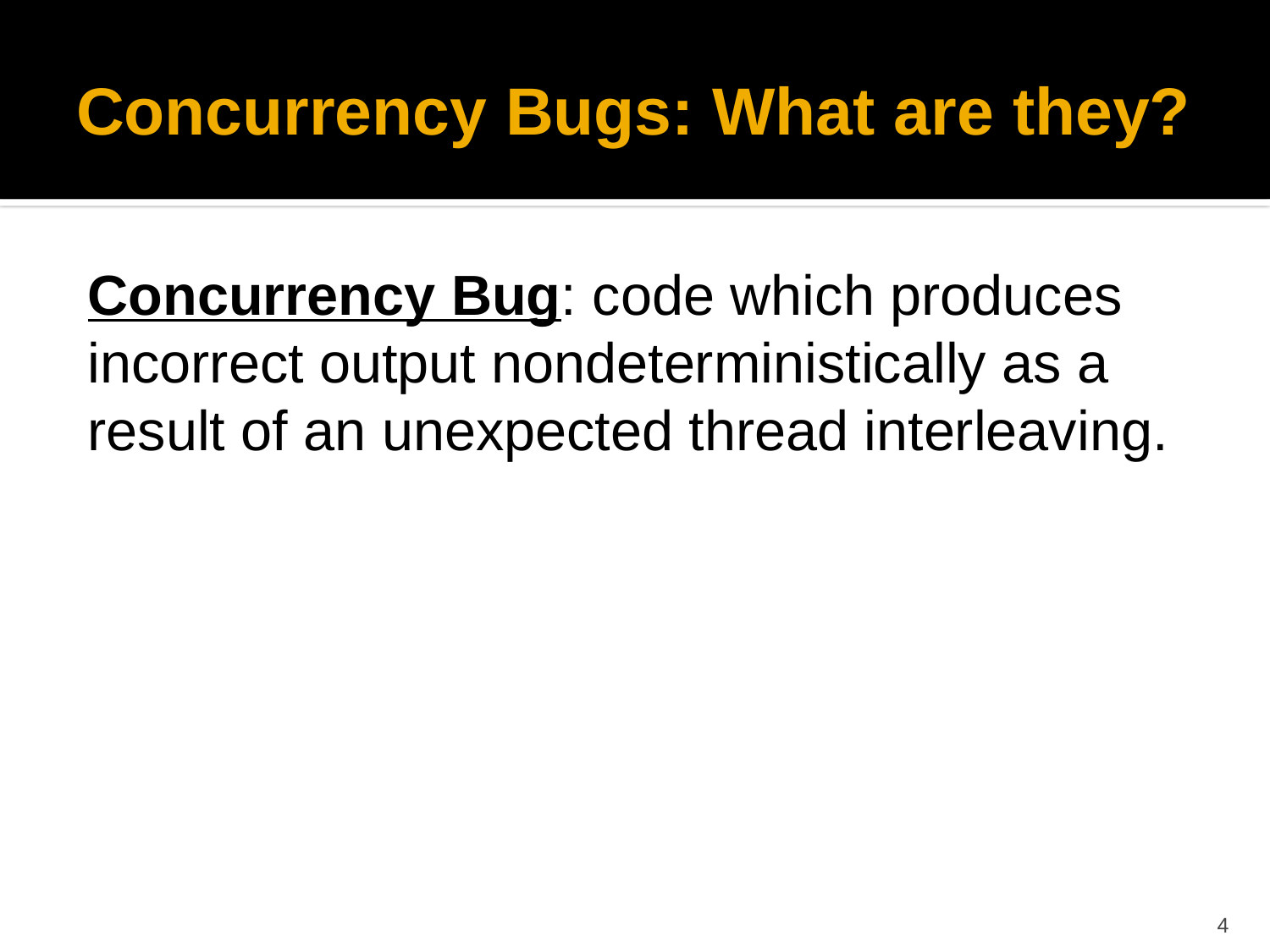

# Concurrency Bugs: What are they?
Concurrency Bug: code which produces incorrect output nondeterministically as a result of an unexpected thread interleaving.
4